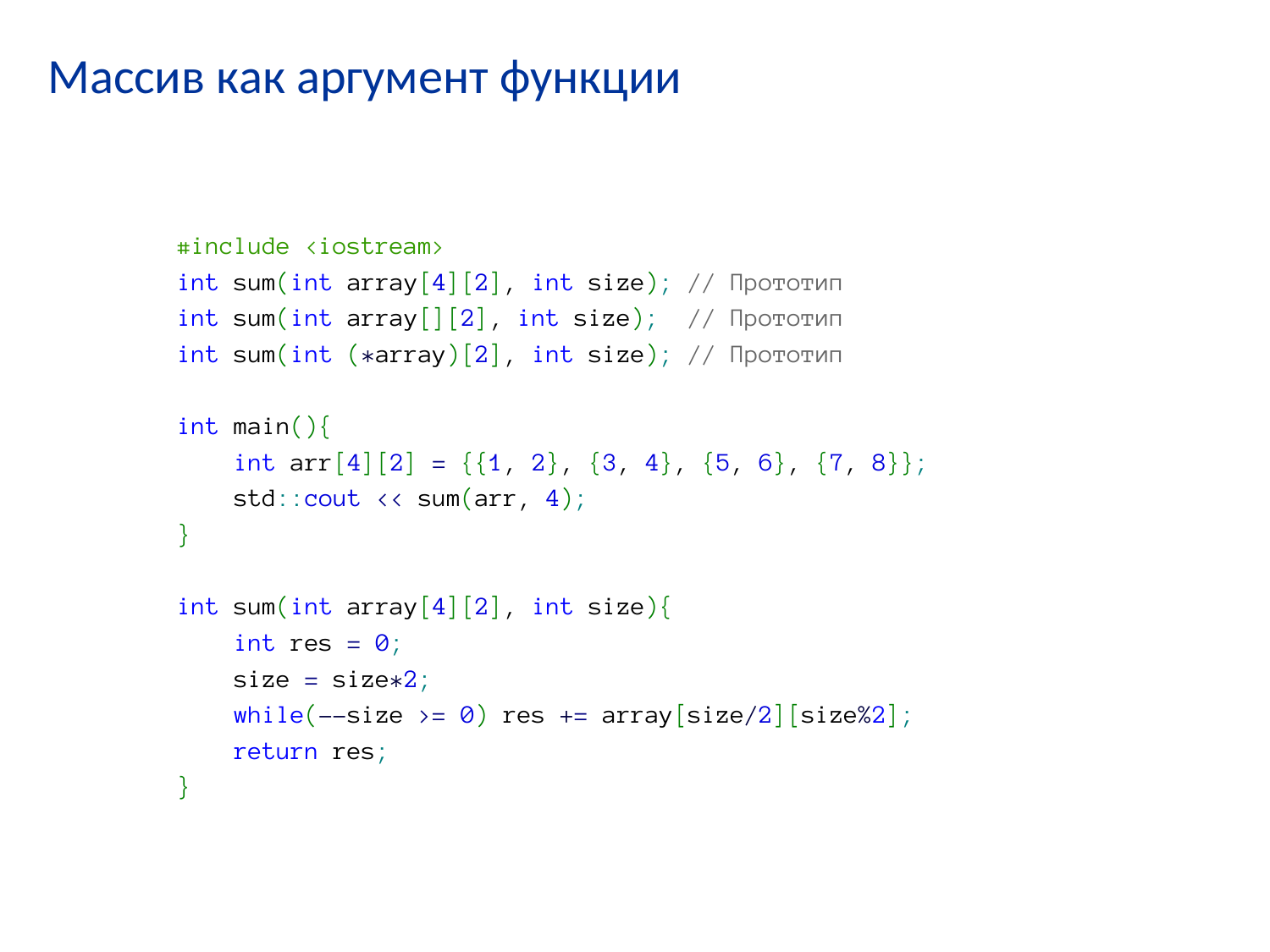

# Массив как аргумент функции
#include <iostream>
int sum(int array[4][2], int size); // Прототип
int sum(int array[][2], int size);  // Прототип
int sum(int (*array)[2], int size); // Прототип

int main(){
    int arr[4][2] = {{1, 2}, {3, 4}, {5, 6}, {7, 8}};
    std::cout << sum(arr, 4);
}

int sum(int array[4][2], int size){
    int res = 0;
    size = size*2;
    while(--size >= 0) res += array[size/2][size%2];
    return res;
}